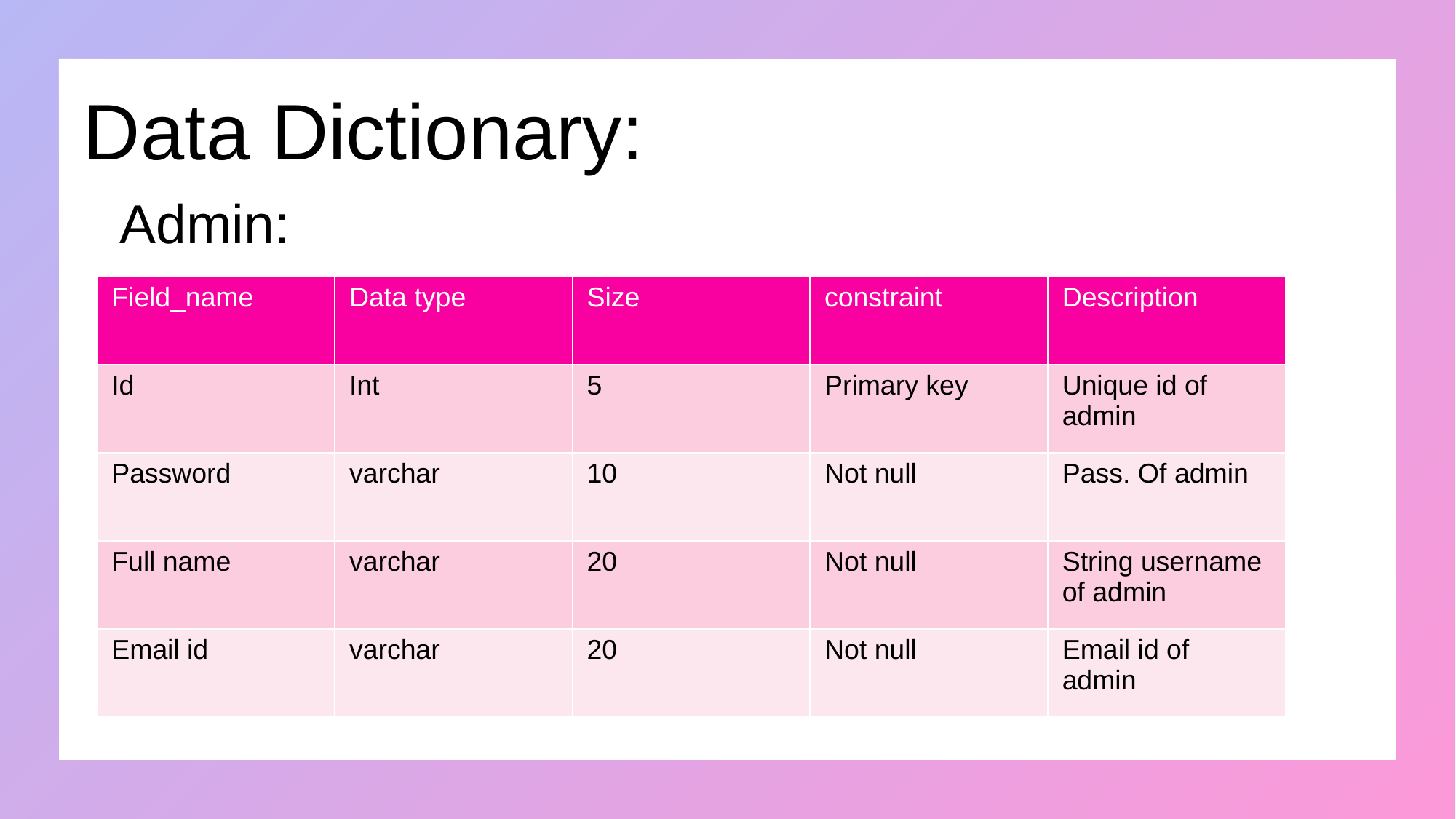

# Data Dictionary:
Admin:
| Field\_name | Data type | Size | constraint | Description |
| --- | --- | --- | --- | --- |
| Id | Int | 5 | Primary key | Unique id of admin |
| Password | varchar | 10 | Not null | Pass. Of admin |
| Full name | varchar | 20 | Not null | String username of admin |
| Email id | varchar | 20 | Not null | Email id of admin |